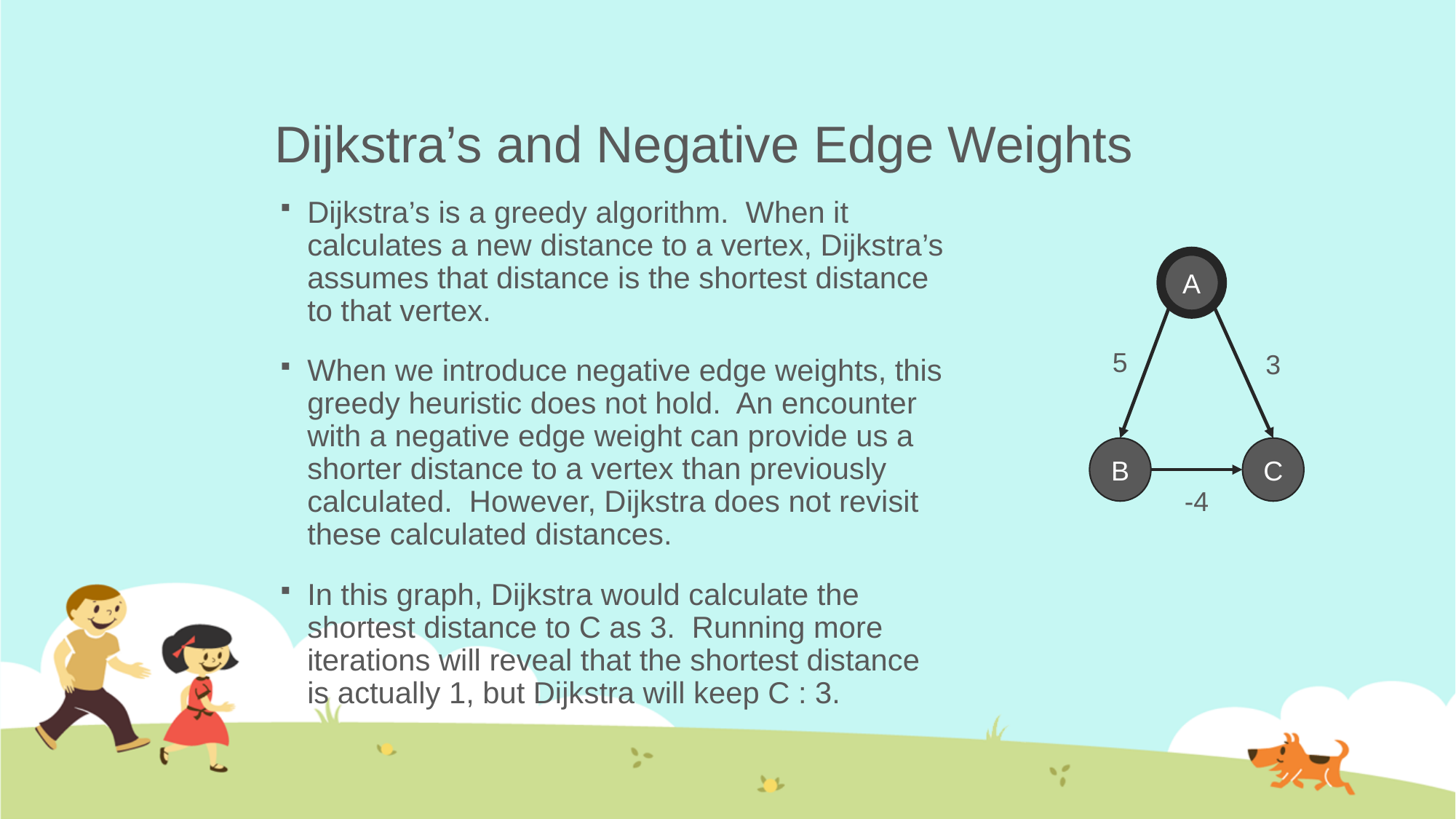

# Dijkstra’s and Negative Edge Weights
Dijkstra’s is a greedy algorithm.  When it calculates a new distance to a vertex, Dijkstra’s assumes that distance is the shortest distance to that vertex.
When we introduce negative edge weights, this greedy heuristic does not hold.  An encounter with a negative edge weight can provide us a shorter distance to a vertex than previously calculated.  However, Dijkstra does not revisit these calculated distances.
In this graph, Dijkstra would calculate the shortest distance to C as 3.  Running more iterations will reveal that the shortest distance is actually 1, but Dijkstra will keep C : 3.
A
5
3
B
C
-4